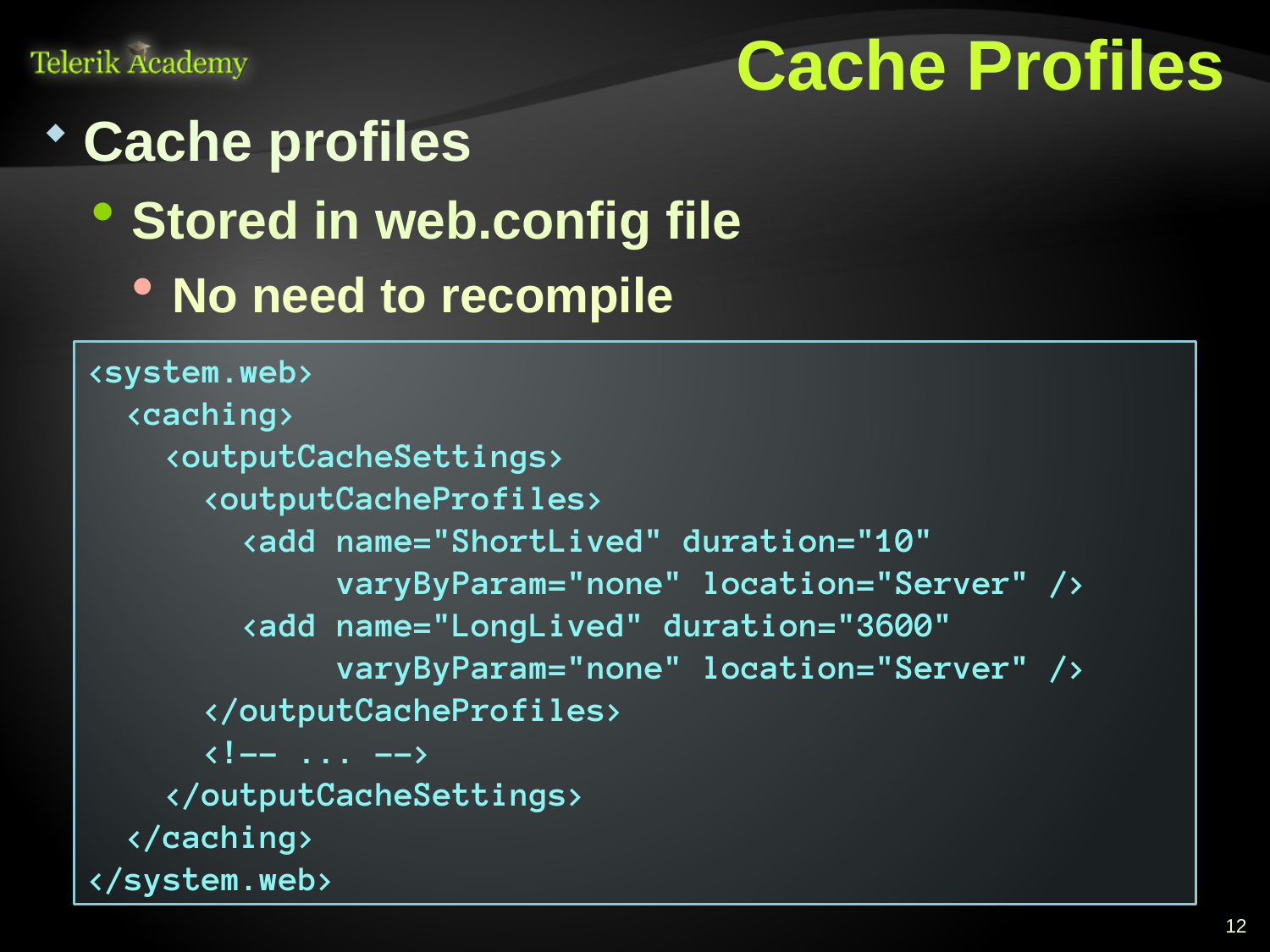

# Cache Profiles
Cache profiles
Stored in web.config file
No need to recompile
<system.web>
  <caching>
    <outputCacheSettings>
      <outputCacheProfiles>
        <add name="ShortLived" duration="10"
             varyByParam="none" location="Server" />
        <add name="LongLived" duration="3600"
             varyByParam="none" location="Server" />
      </outputCacheProfiles>
      <!-- ... -->
    </outputCacheSettings>
  </caching>
</system.web>
12